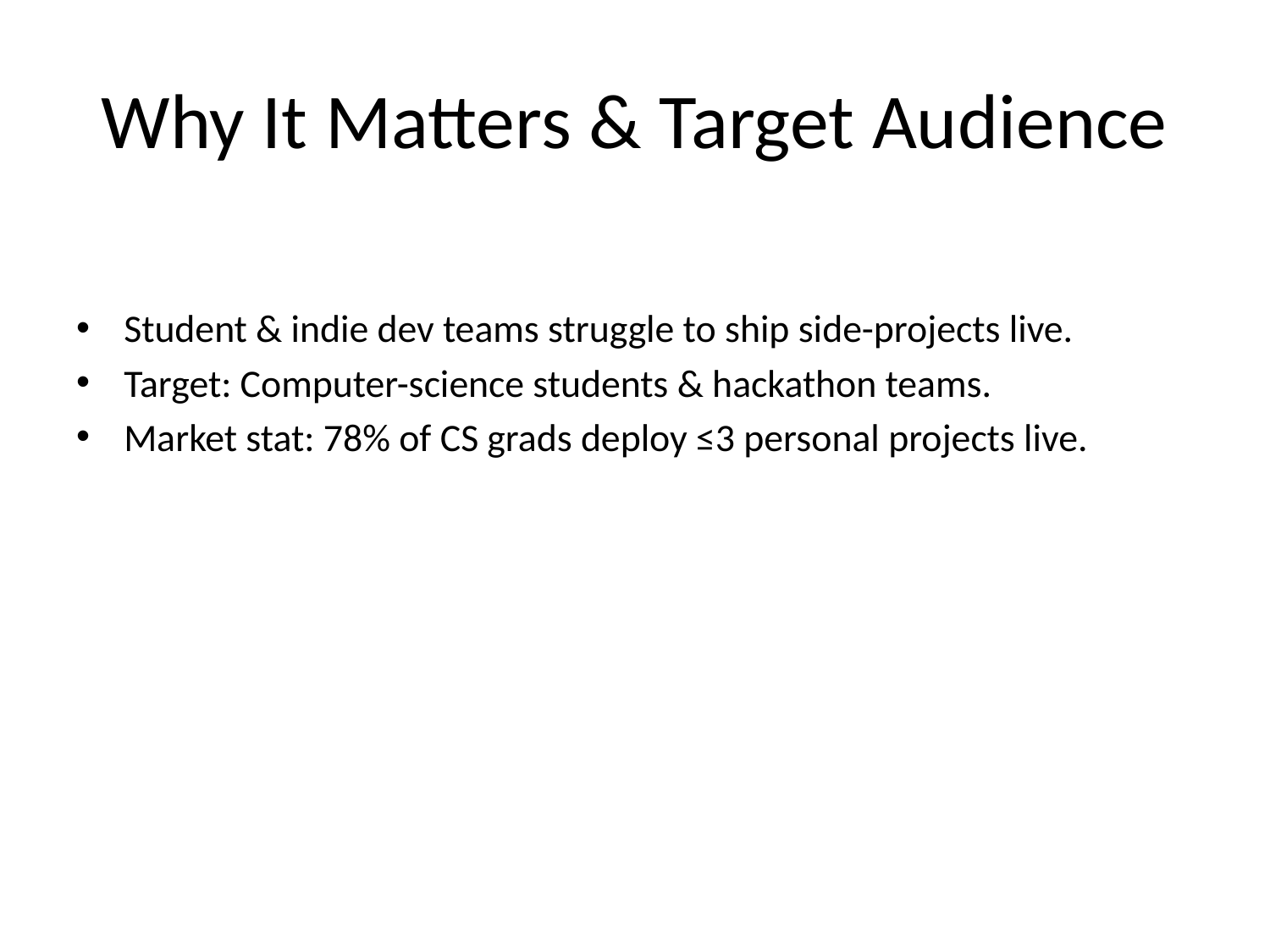

# Why It Matters & Target Audience

Student & indie dev teams struggle to ship side-projects live.
Target: Computer-science students & hackathon teams.
Market stat: 78% of CS grads deploy ≤3 personal projects live.